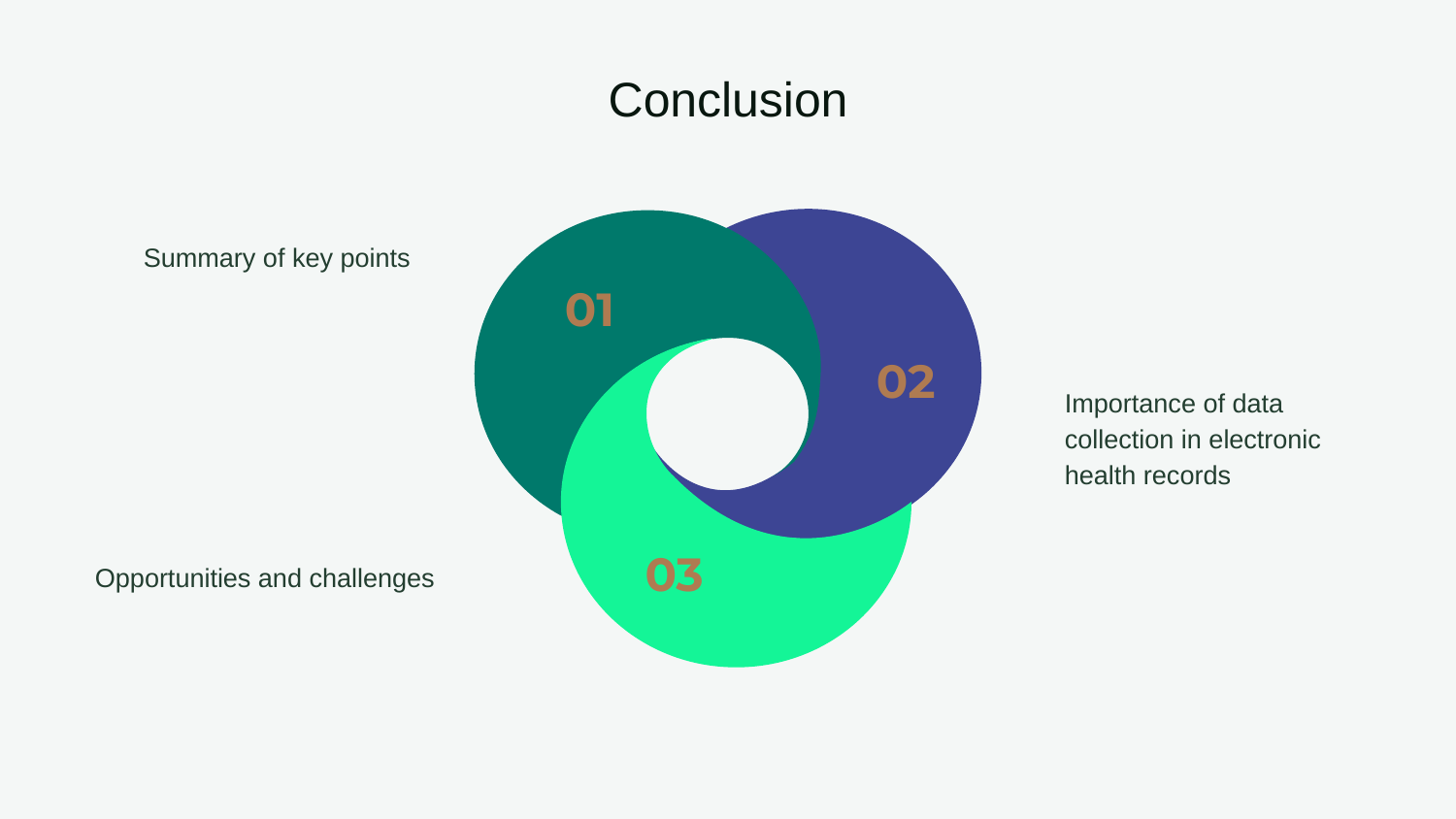

# Conclusion
Summary of key points
Importance of data collection in electronic health records
Opportunities and challenges